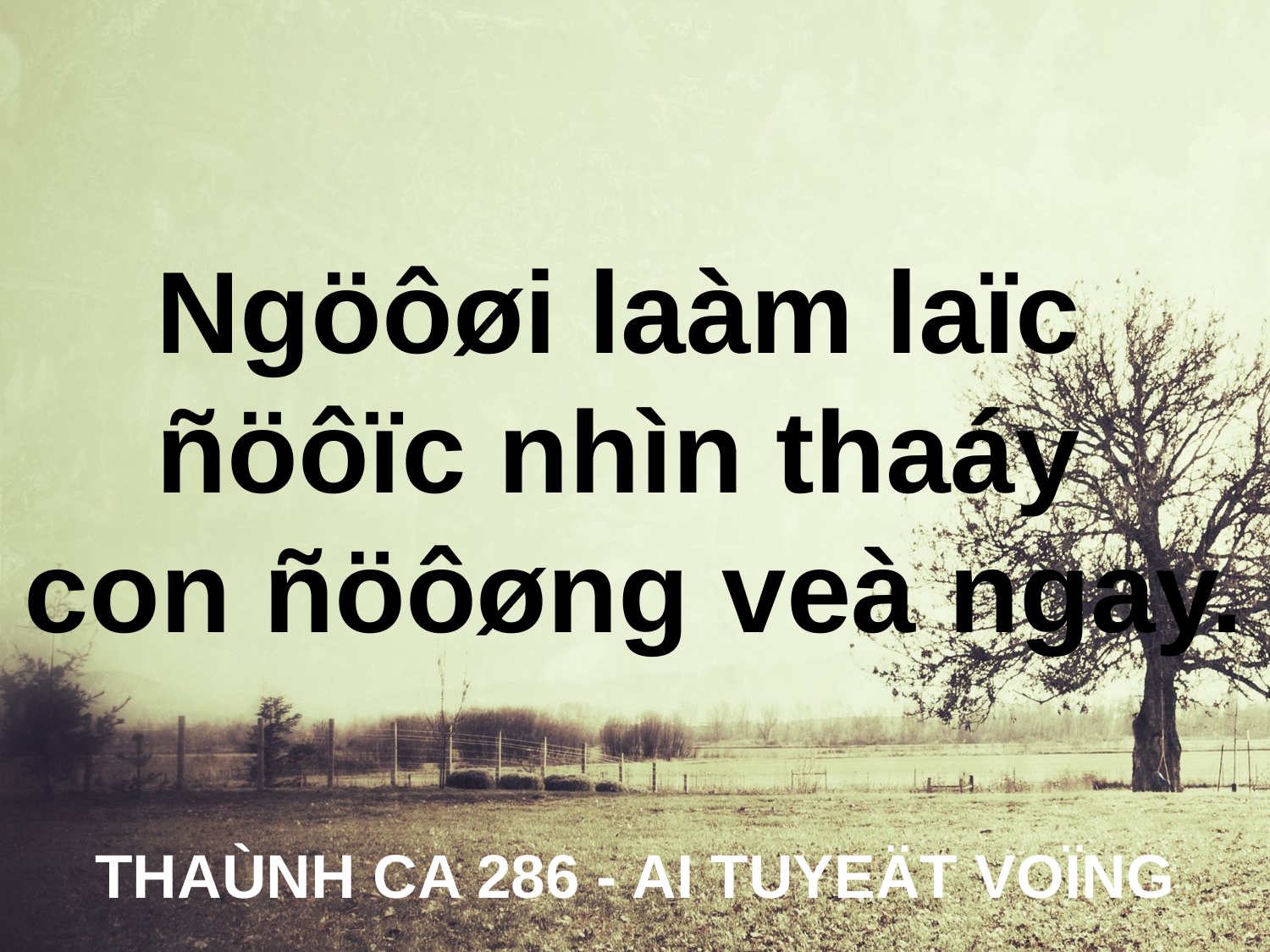

Ngöôøi laàm laïc
ñöôïc nhìn thaáy
con ñöôøng veà ngay.
THAÙNH CA 286 - AI TUYEÄT VOÏNG